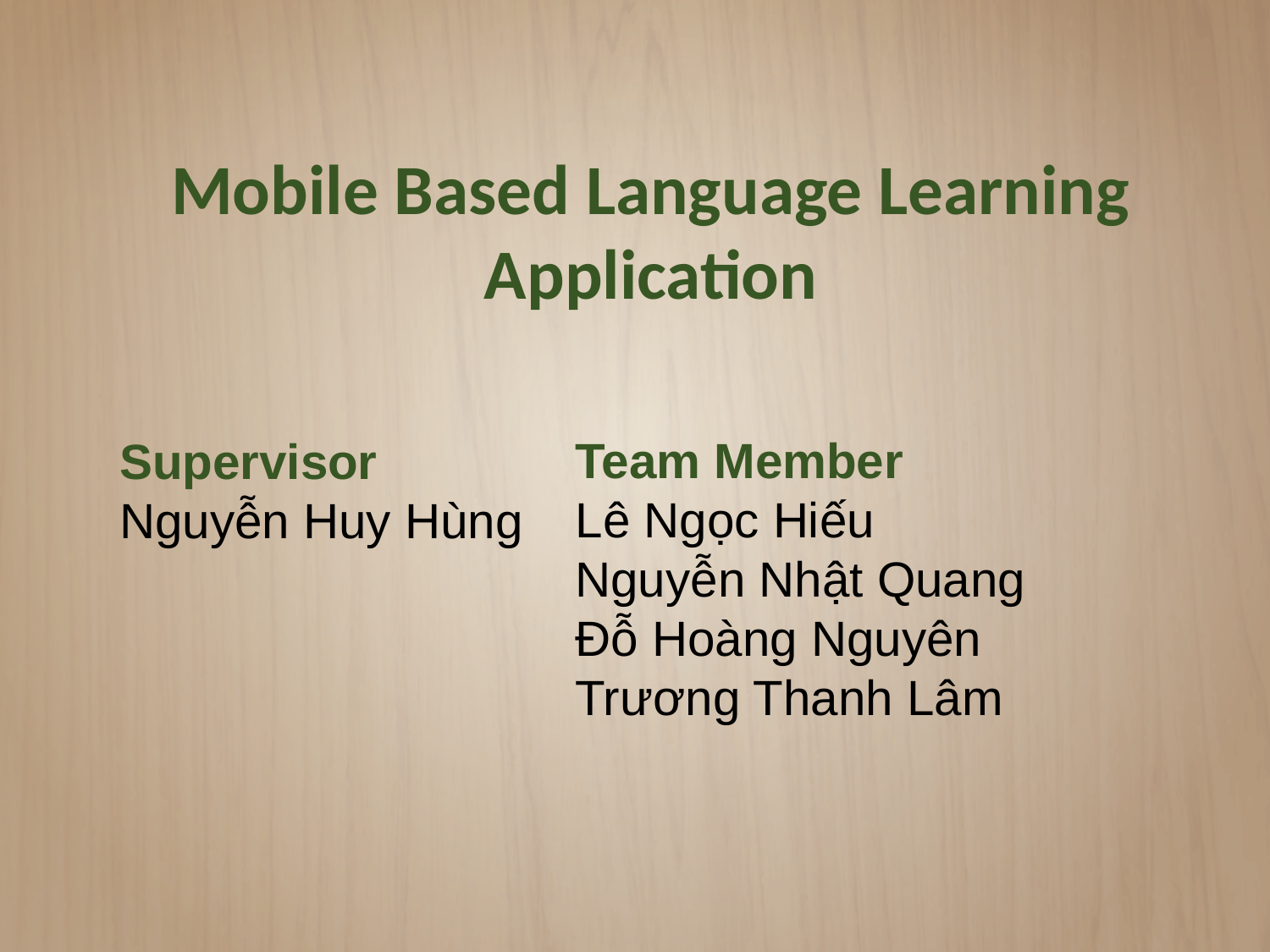

Mobile Based Language Learning Application
Supervisor
Nguyễn Huy Hùng
Team Member
Lê Ngọc Hiếu
Nguyễn Nhật Quang
Đỗ Hoàng Nguyên
Trương Thanh Lâm